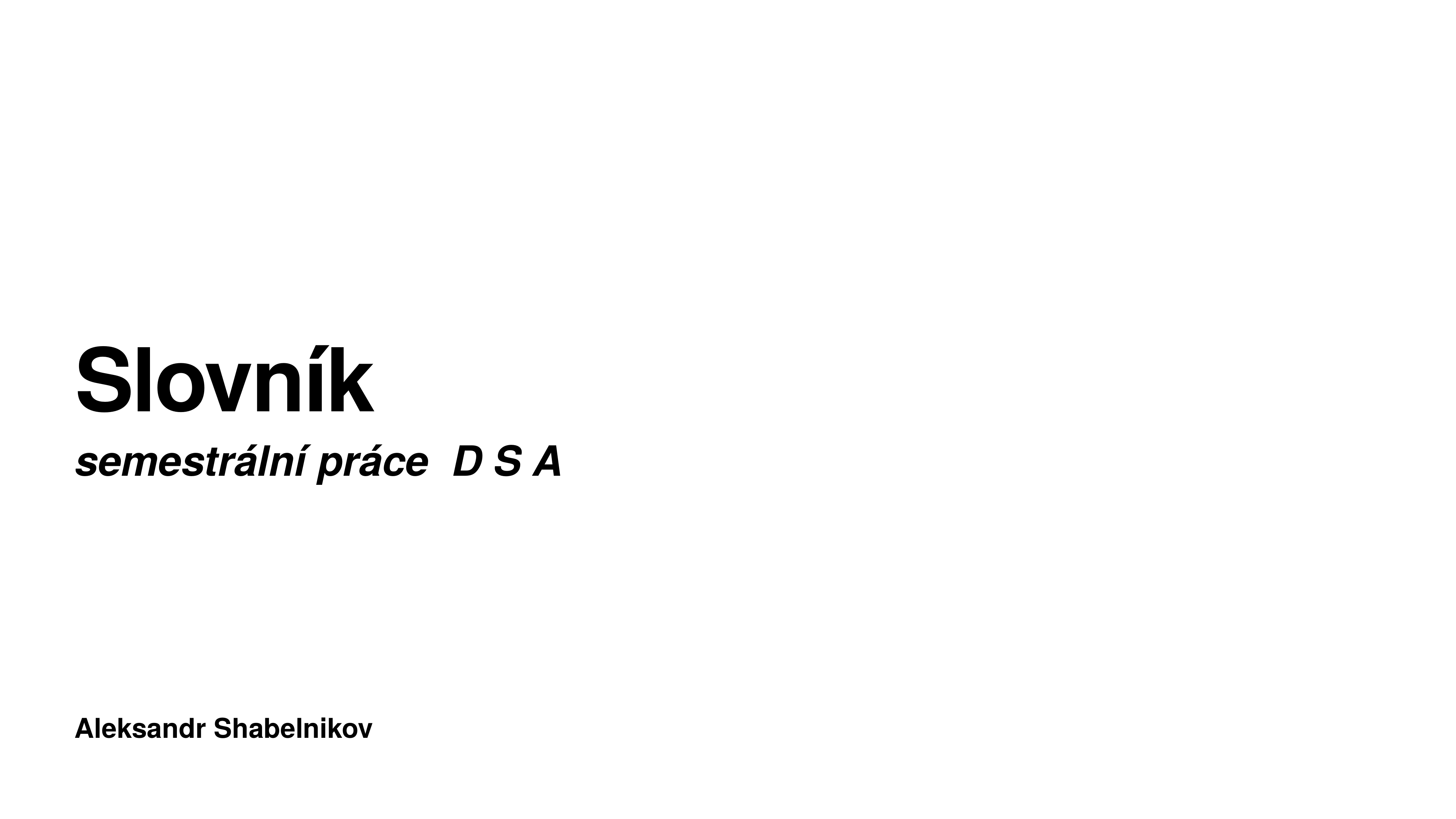

# Slovník
semestrální práce  D S A
Aleksandr Shabelnikov